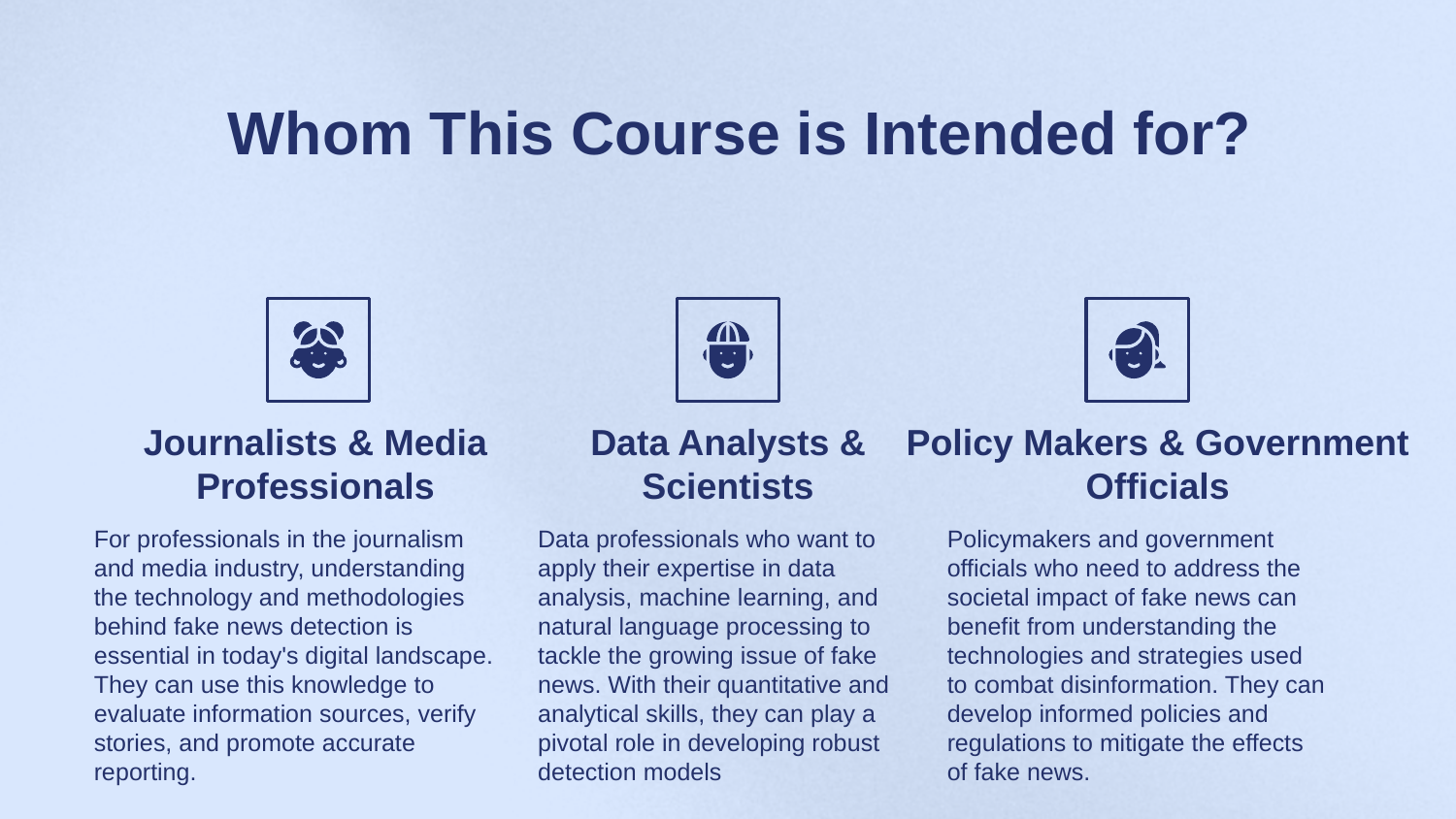

# Whom This Course is Intended for?

Journalists & Media Professionals
Data Analysts & Scientists
Policy Makers & Government Officials
For professionals in the journalism and media industry, understanding the technology and methodologies behind fake news detection is essential in today's digital landscape. They can use this knowledge to evaluate information sources, verify stories, and promote accurate reporting.
Data professionals who want to apply their expertise in data analysis, machine learning, and natural language processing to tackle the growing issue of fake news. With their quantitative and analytical skills, they can play a pivotal role in developing robust detection models
Policymakers and government officials who need to address the societal impact of fake news can benefit from understanding the technologies and strategies used to combat disinformation. They can develop informed policies and regulations to mitigate the effects of fake news.